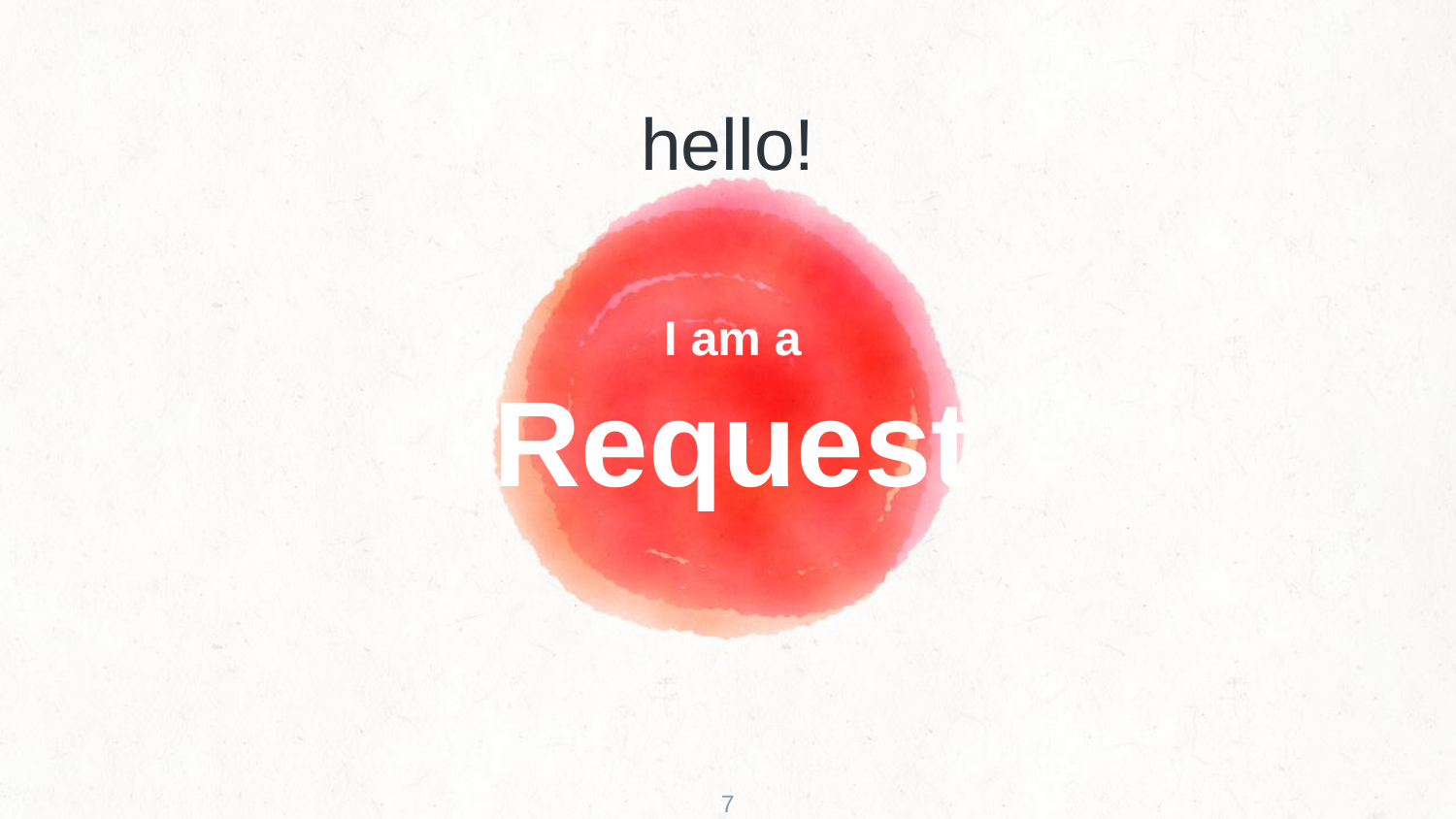

# hello!
I am a
Request
7